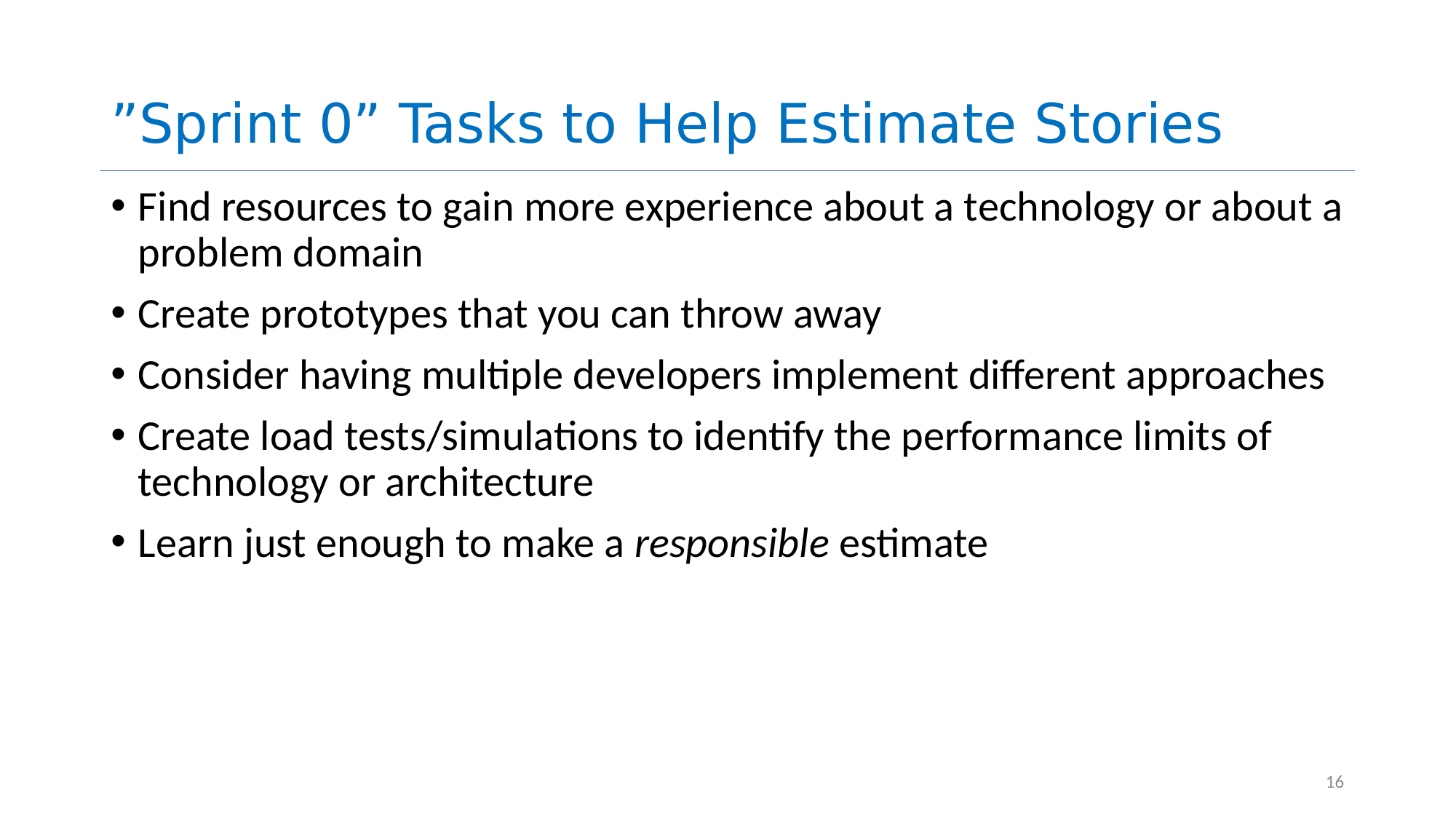

# ”Sprint 0” Tasks to Help Estimate Stories
Find resources to gain more experience about a technology or about a problem domain
Create prototypes that you can throw away
Consider having multiple developers implement different approaches
Create load tests/simulations to identify the performance limits of technology or architecture
Learn just enough to make a responsible estimate
16